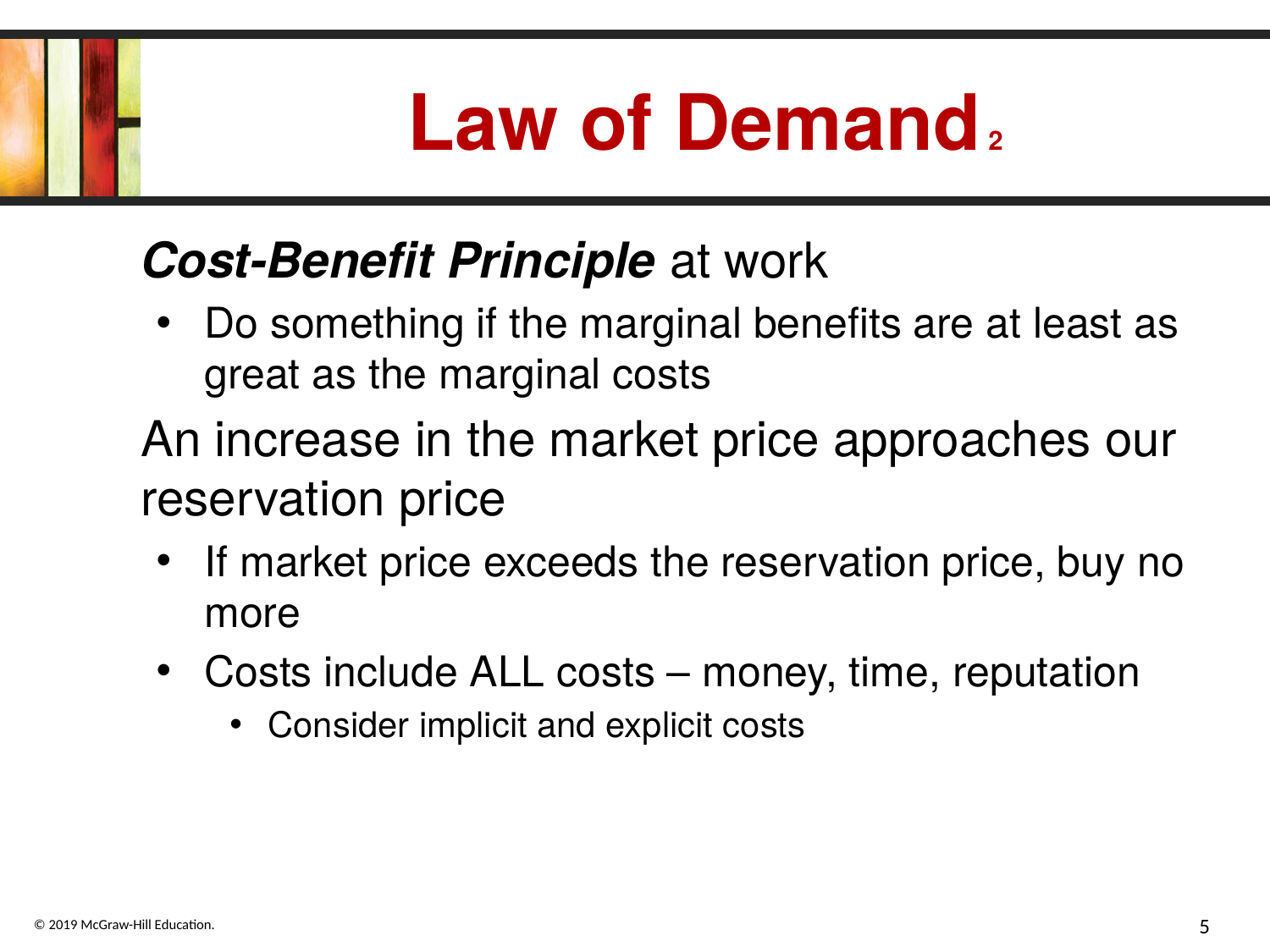

# Law of Demand 2
Cost-Benefit Principle at work
Do something if the marginal benefits are at least as great as the marginal costs
An increase in the market price approaches our reservation price
If market price exceeds the reservation price, buy no more
Costs include ALL costs – money, time, reputation
Consider implicit and explicit costs